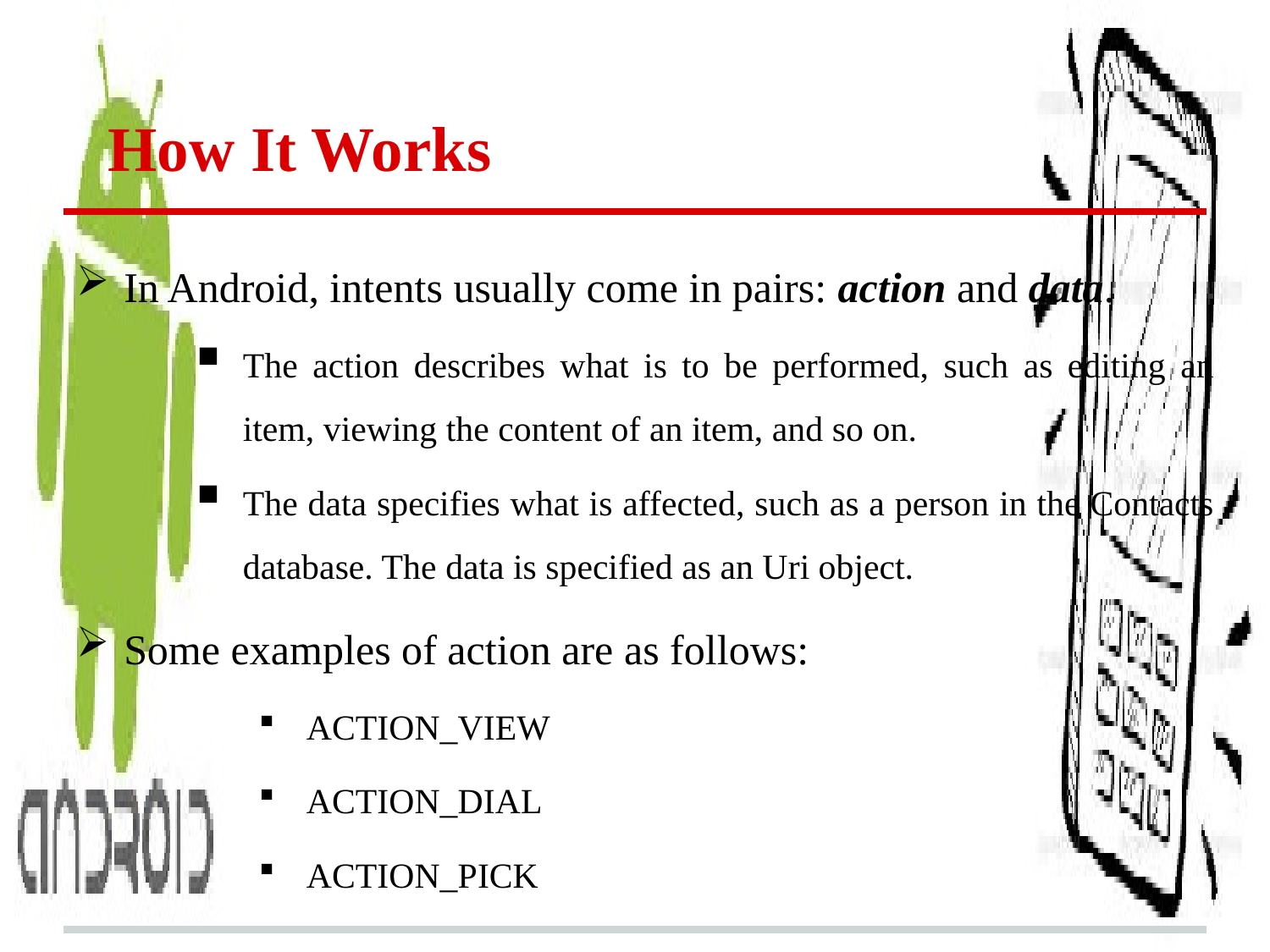

# How It Works
In Android, intents usually come in pairs: action and data.
The action describes what is to be performed, such as editing an item, viewing the content of an item, and so on.
The data specifies what is affected, such as a person in the Contacts database. The data is specified as an Uri object.
Some examples of action are as follows:
ACTION_VIEW
ACTION_DIAL
ACTION_PICK